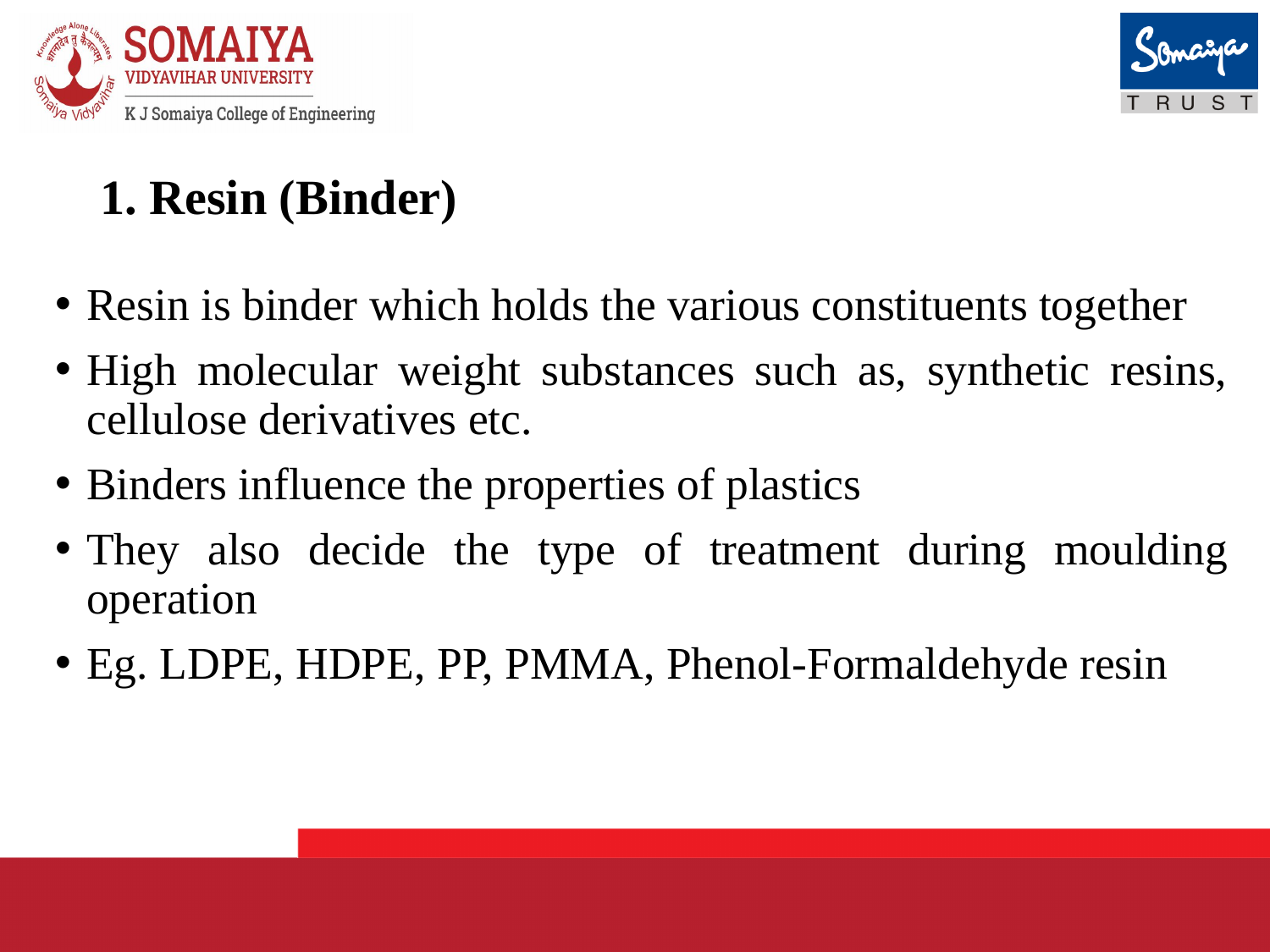

# 1. Resin (Binder)
Resin is binder which holds the various constituents together
High molecular weight substances such as, synthetic resins, cellulose derivatives etc.
Binders influence the properties of plastics
They also decide the type of treatment during moulding operation
Eg. LDPE, HDPE, PP, PMMA, Phenol-Formaldehyde resin